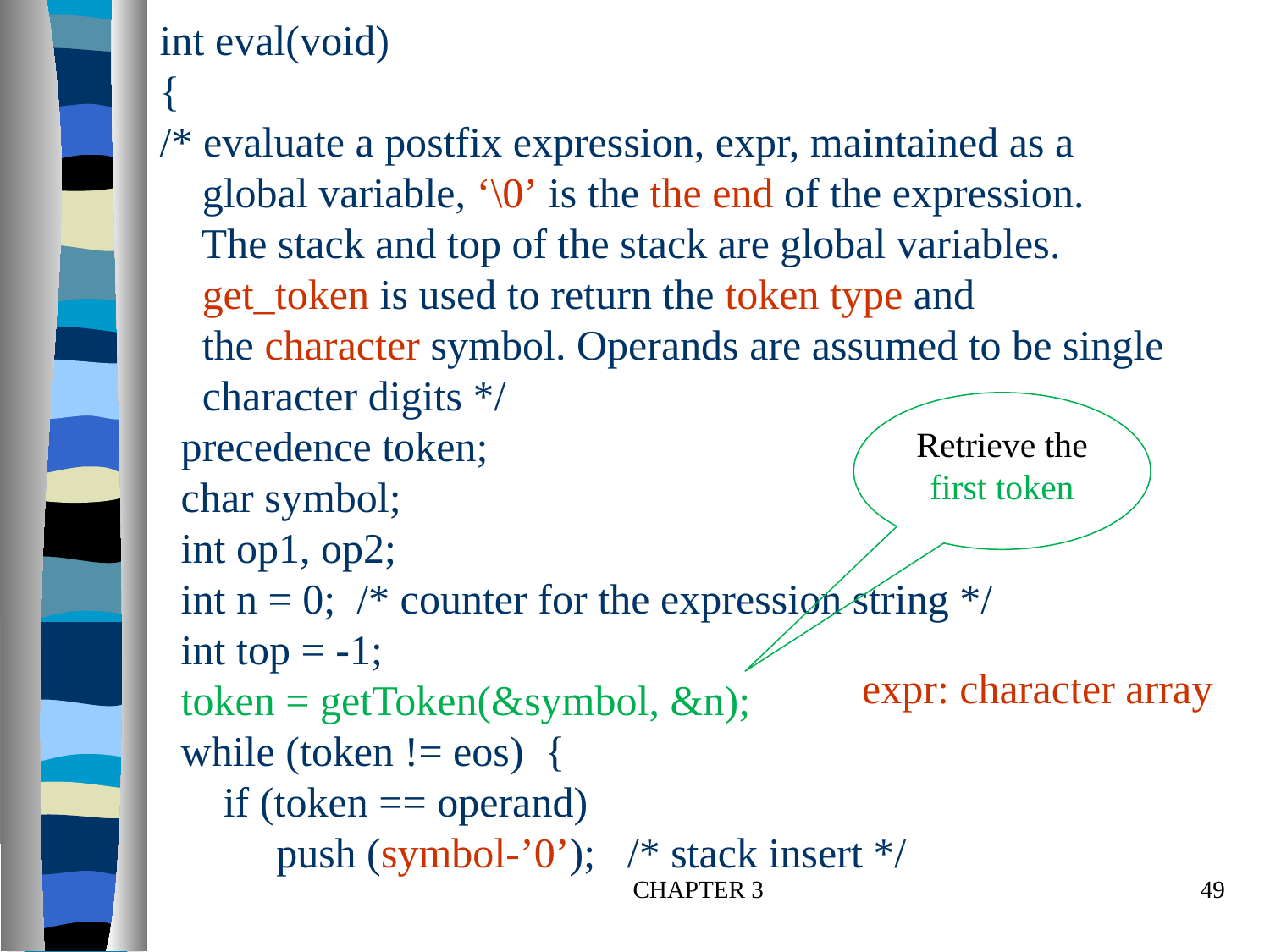

# int eval(void) { /* evaluate a postfix expression, expr, maintained as a global variable, ‘\0’ is the the end of the expression. The stack and top of the stack are global variables. get_token is used to return the token type and the character symbol. Operands are assumed to be single character digits */ precedence token; char symbol; int op1, op2; int n = 0;  /* counter for the expression string */ int top = -1; token = getToken(&symbol, &n); while (token != eos)  { if (token == operand) push (symbol-’0’);   /* stack insert */
Retrieve the first token
expr: character array
CHAPTER 3
49